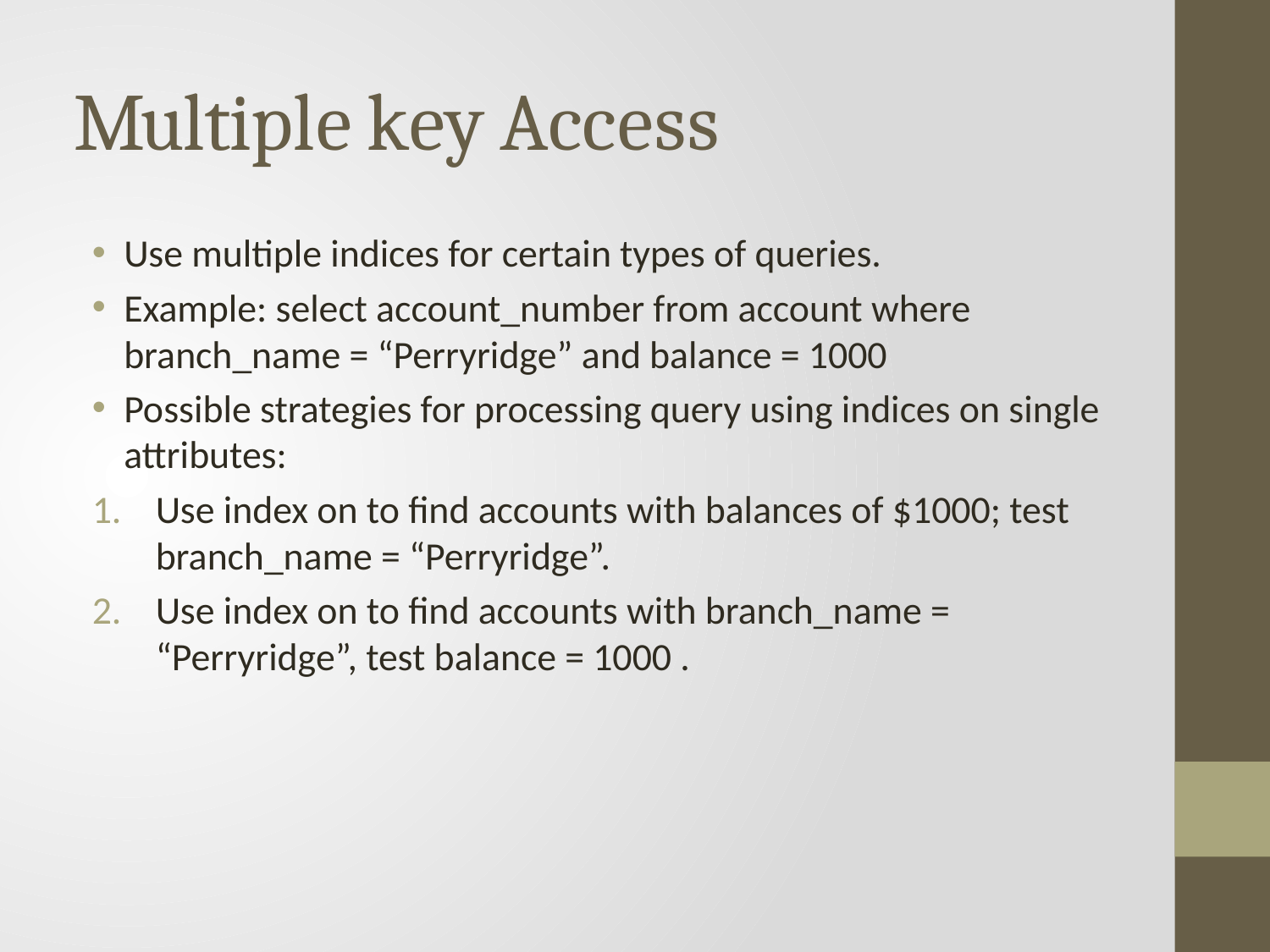

# Multiple key Access
Use multiple indices for certain types of queries.
Example: select account_number from account where branch_name = “Perryridge” and balance = 1000
Possible strategies for processing query using indices on single attributes:
Use index on to find accounts with balances of $1000; test branch_name = “Perryridge”.
Use index on to find accounts with branch_name = “Perryridge”, test balance = 1000 .